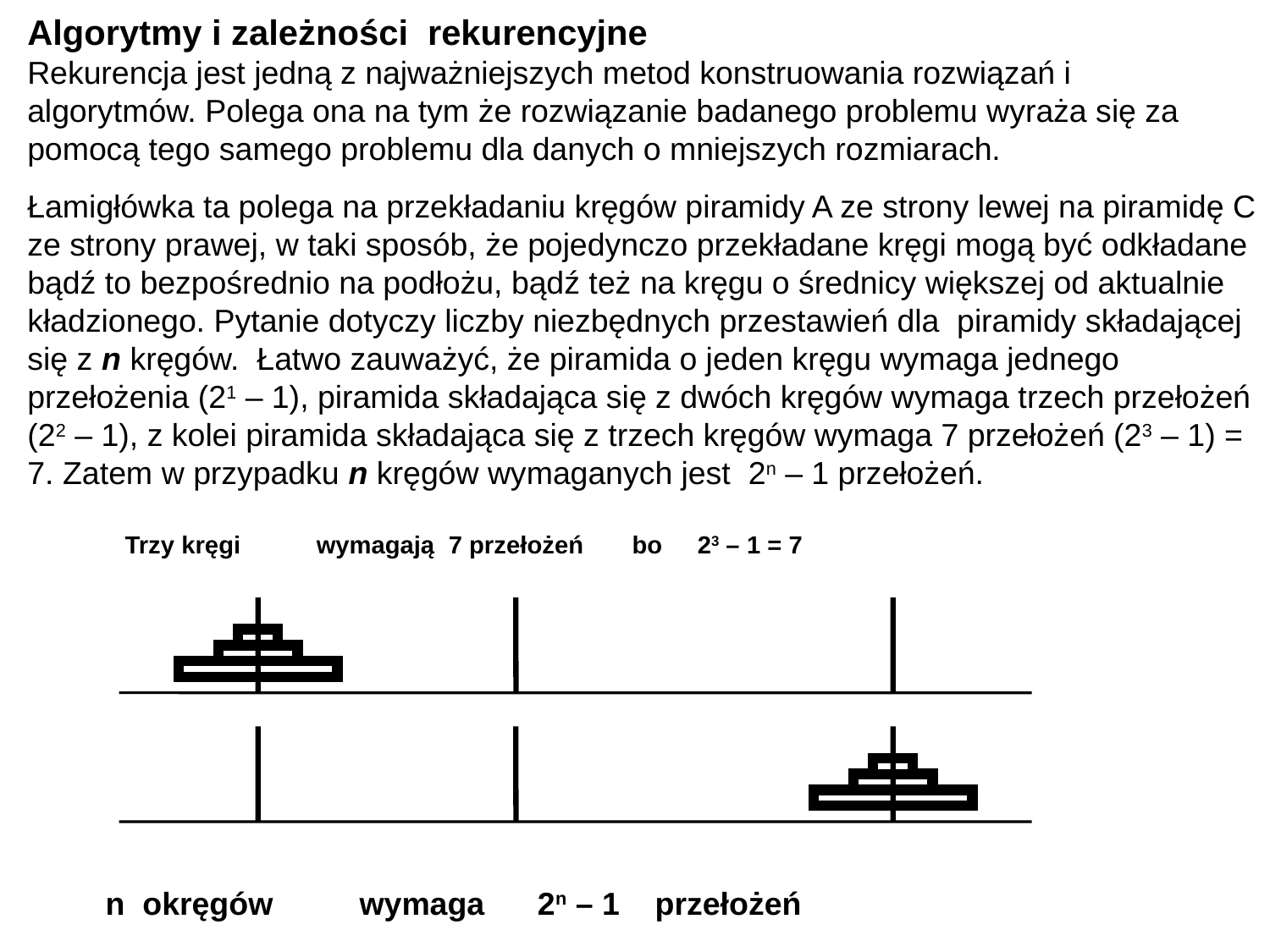

Algorytmy i zależności  rekurencyjne
Rekurencja jest jedną z najważniejszych metod konstruowania rozwiązań i algorytmów. Polega ona na tym że rozwiązanie badanego problemu wyraża się za pomocą tego samego problemu dla danych o mniejszych rozmiarach.
Łamigłówka ta polega na przekładaniu kręgów piramidy A ze strony lewej na piramidę C ze strony prawej, w taki sposób, że pojedynczo przekładane kręgi mogą być odkładane bądź to bezpośrednio na podłożu, bądź też na kręgu o średnicy większej od aktualnie kładzionego. Pytanie dotyczy liczby niezbędnych przestawień dla  piramidy składającej się z n kręgów.  Łatwo zauważyć, że piramida o jeden kręgu wymaga jednego przełożenia (21 – 1), piramida składająca się z dwóch kręgów wymaga trzech przełożeń (22 – 1), z kolei piramida składająca się z trzech kręgów wymaga 7 przełożeń (23 – 1) = 7. Zatem w przypadku n kręgów wymaganych jest  2n – 1 przełożeń.

Trzy kręgi 	wymagają  7 przełożeń       bo	23 – 1 = 7

n  okręgów 	wymaga      2n – 1    przełożeń